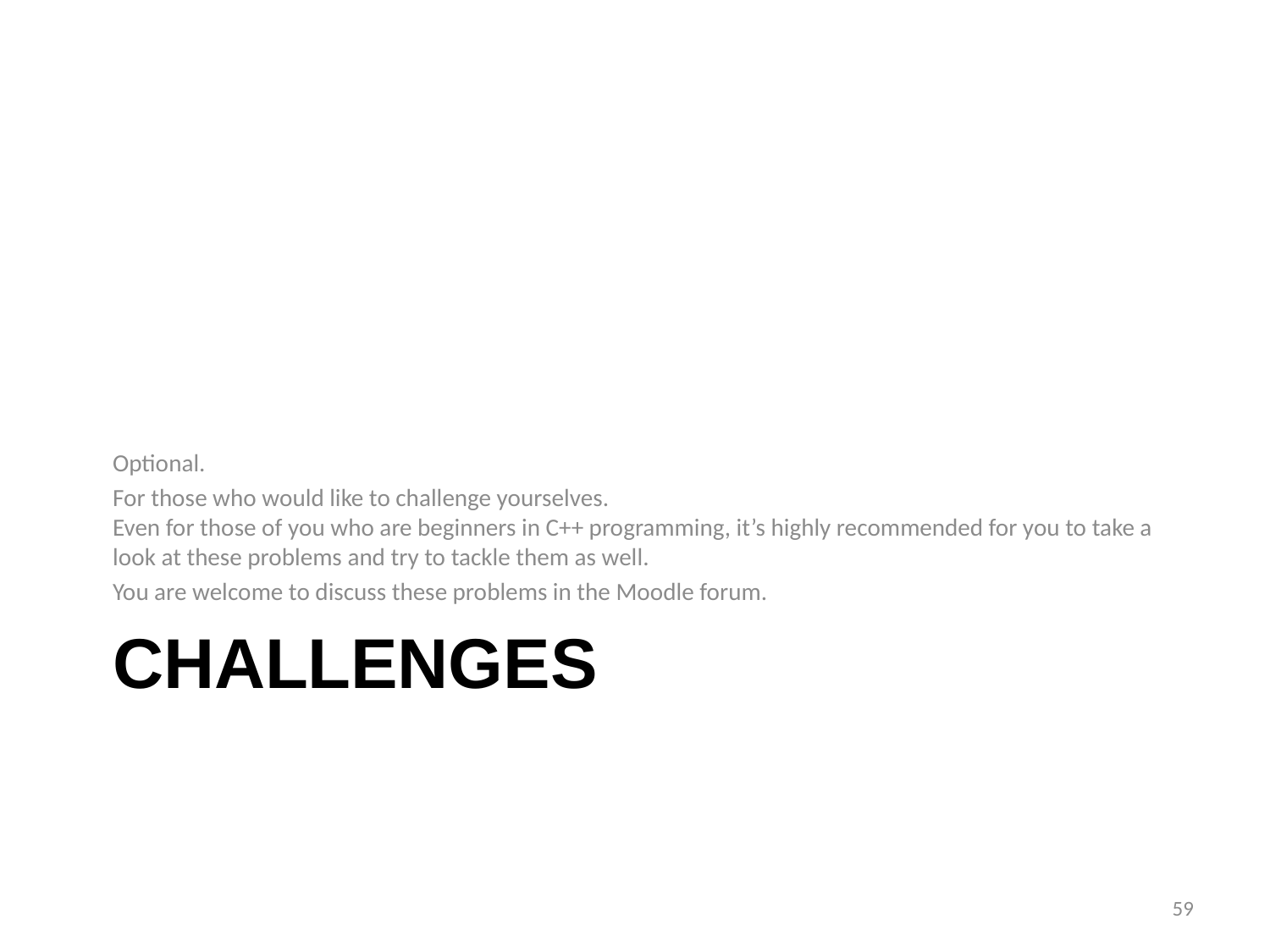

Optional.
For those who would like to challenge yourselves.
Even for those of you who are beginners in C++ programming, it’s highly recommended for you to take a look at these problems and try to tackle them as well.
You are welcome to discuss these problems in the Moodle forum.
CHALLENGES
59